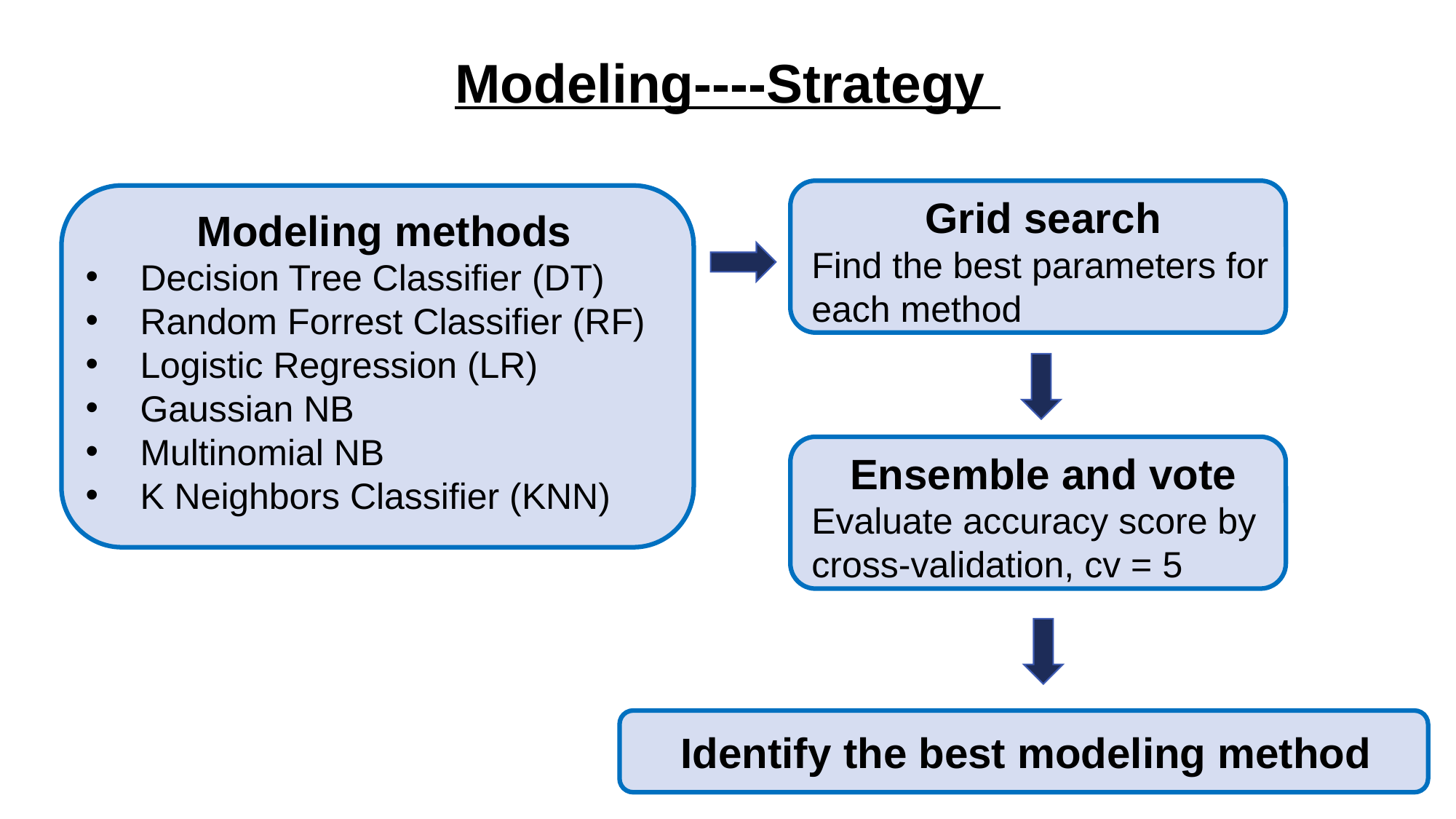

Modeling----Strategy

Grid search
Find the best parameters for each method

Modeling methods
Decision Tree Classifier (DT)
Random Forrest Classifier (RF)
Logistic Regression (LR)
Gaussian NB
Multinomial NB
K Neighbors Classifier (KNN)

Ensemble and vote
Evaluate accuracy score by cross-validation, cv = 5

Identify the best modeling method